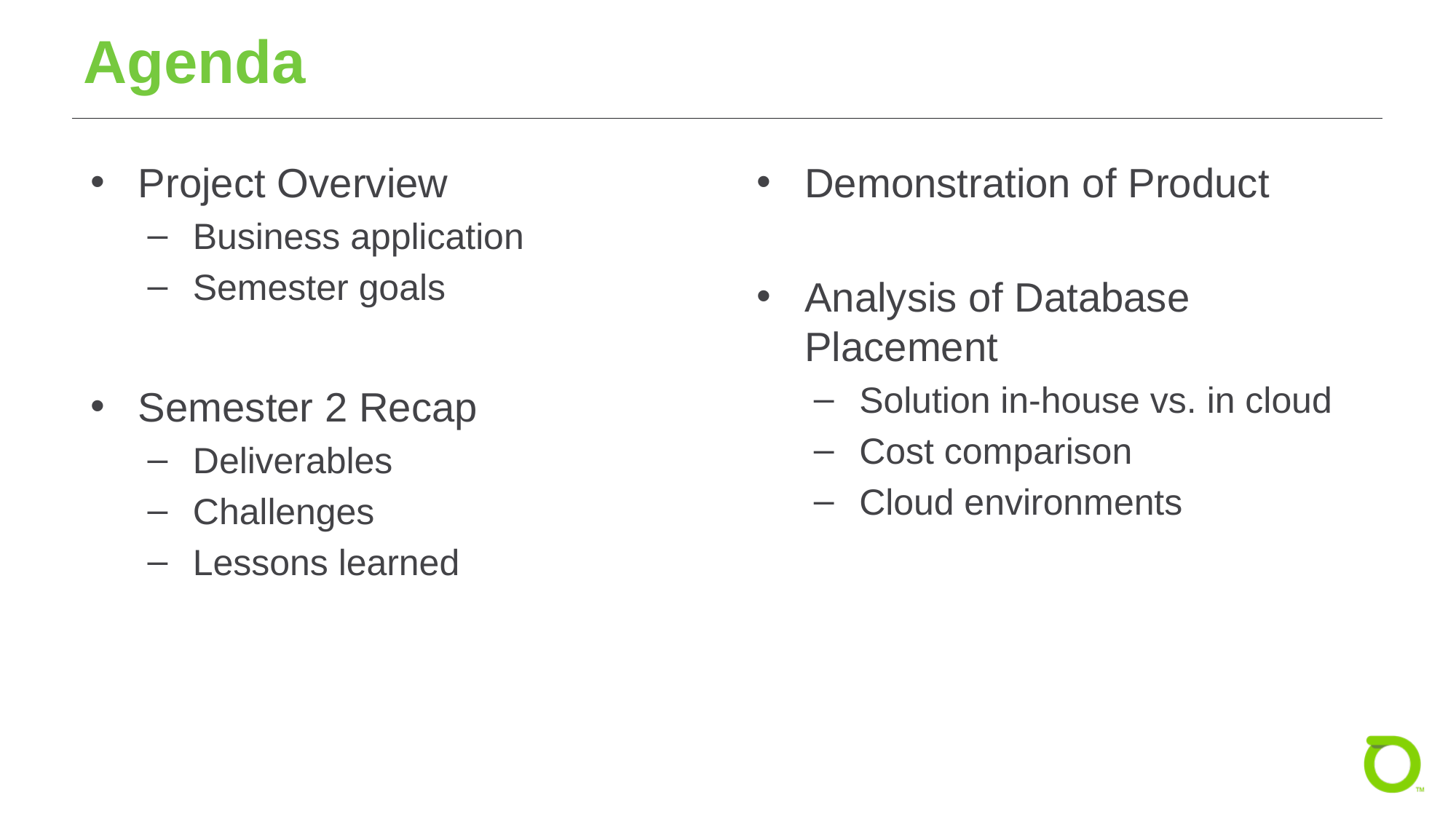

# Agenda
Project Overview
Business application
Semester goals

Semester 2 Recap
Deliverables
Challenges
Lessons learned
Demonstration of Product

Analysis of Database Placement
Solution in-house vs. in cloud
Cost comparison
Cloud environments